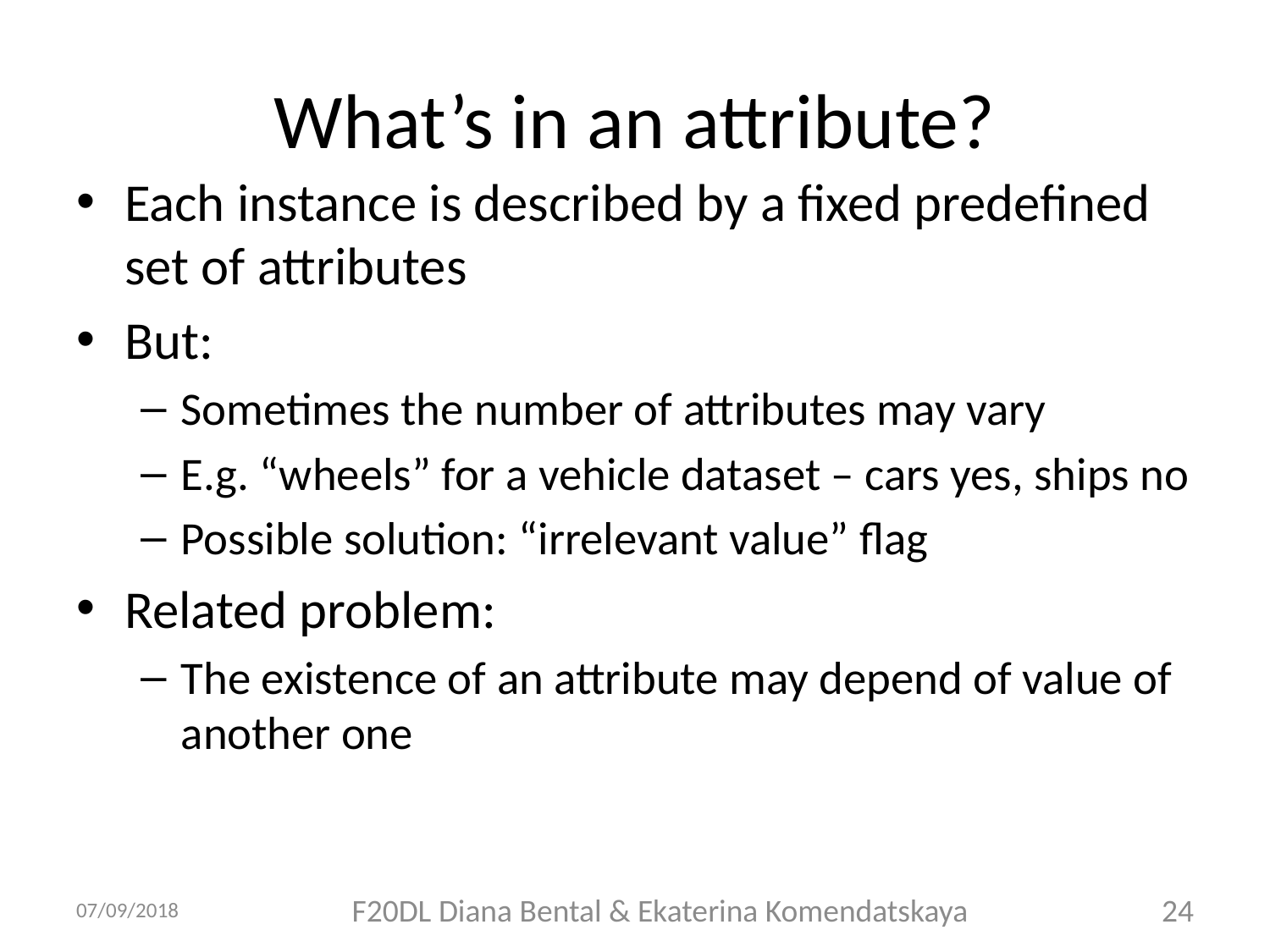

# What’s in an attribute?
Each instance is described by a fixed predefined set of attributes
But:
Sometimes the number of attributes may vary
E.g. “wheels” for a vehicle dataset – cars yes, ships no
Possible solution: “irrelevant value” flag
Related problem:
The existence of an attribute may depend of value of another one
07/09/2018
F20DL Diana Bental & Ekaterina Komendatskaya
24